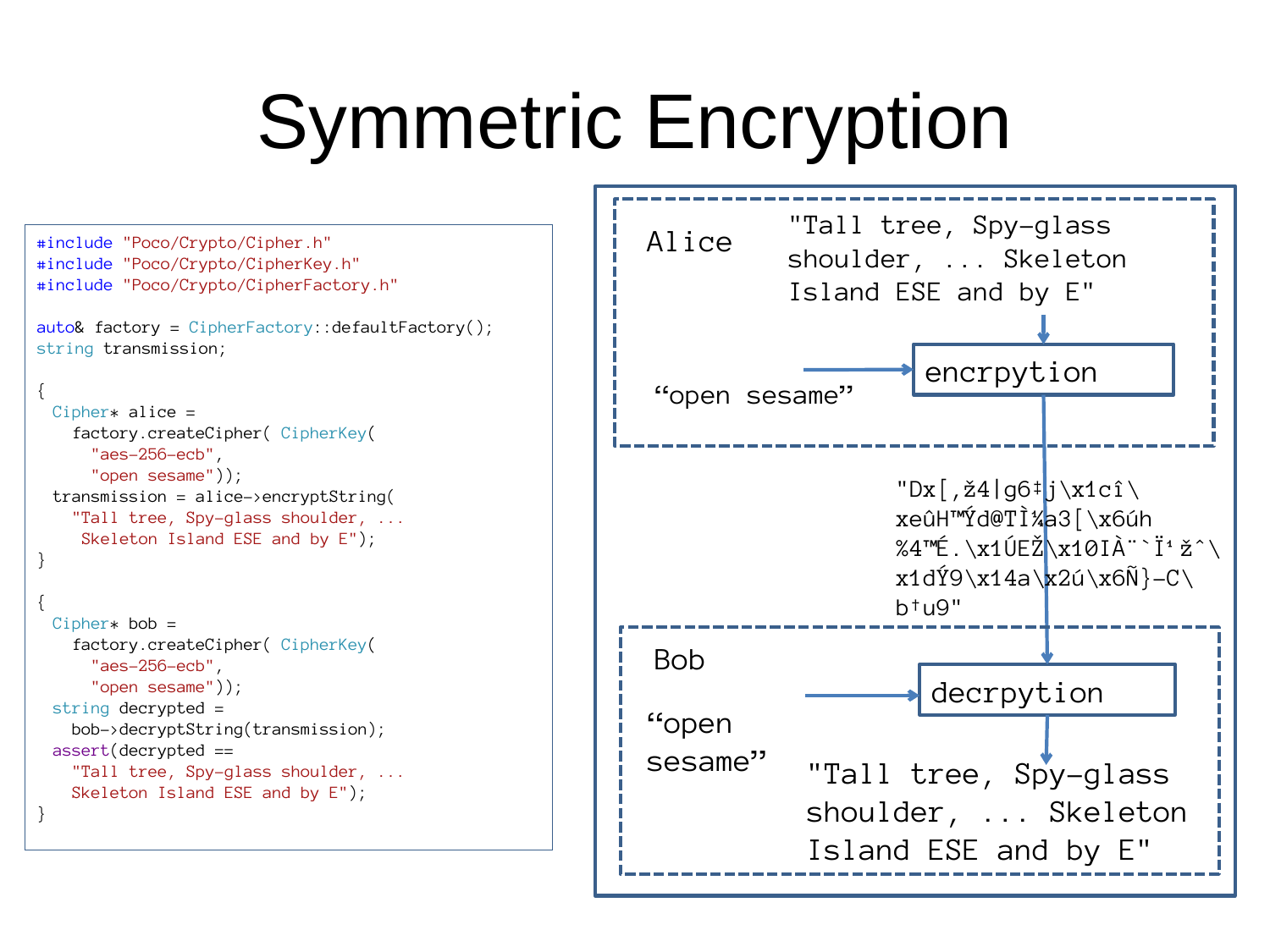

# Symmetric Encryption

"Tall tree, Spy-glass shoulder, ... Skeleton Island ESE and by E"
Alice
#include "Poco/Crypto/Cipher.h"
#include "Poco/Crypto/CipherKey.h"
#include "Poco/Crypto/CipherFactory.h"

auto& factory = CipherFactory::defaultFactory();
string transmission;

{
Cipher* alice =
  factory.createCipher( CipherKey(
    "aes-256-ecb",
    "open sesame"));
transmission = alice->encryptString(
  "Tall tree, Spy-glass shoulder, ...
   Skeleton Island ESE and by E");
}

{
Cipher* bob =
  factory.createCipher( CipherKey(
    "aes-256-ecb",
    "open sesame"));
string decrypted =
  bob->decryptString(transmission);
assert(decrypted ==
  "Tall tree, Spy-glass shoulder, ...
  Skeleton Island ESE and by E");
}

encrpytion
“open sesame”
"Dx[,ž4|g6‡j\x1cî\xeûH™Ýd@TÌ¼a3[\x6úh%4™É.\x1ÚEŽ\x10IÀ¨`Ï¹žˆ\x1dÝ9\x14a\x2ú\x6Ñ}-C\b†u9"

Bob
decrpytion
“open sesame”
"Tall tree, Spy-glass shoulder, ... Skeleton Island ESE and by E"